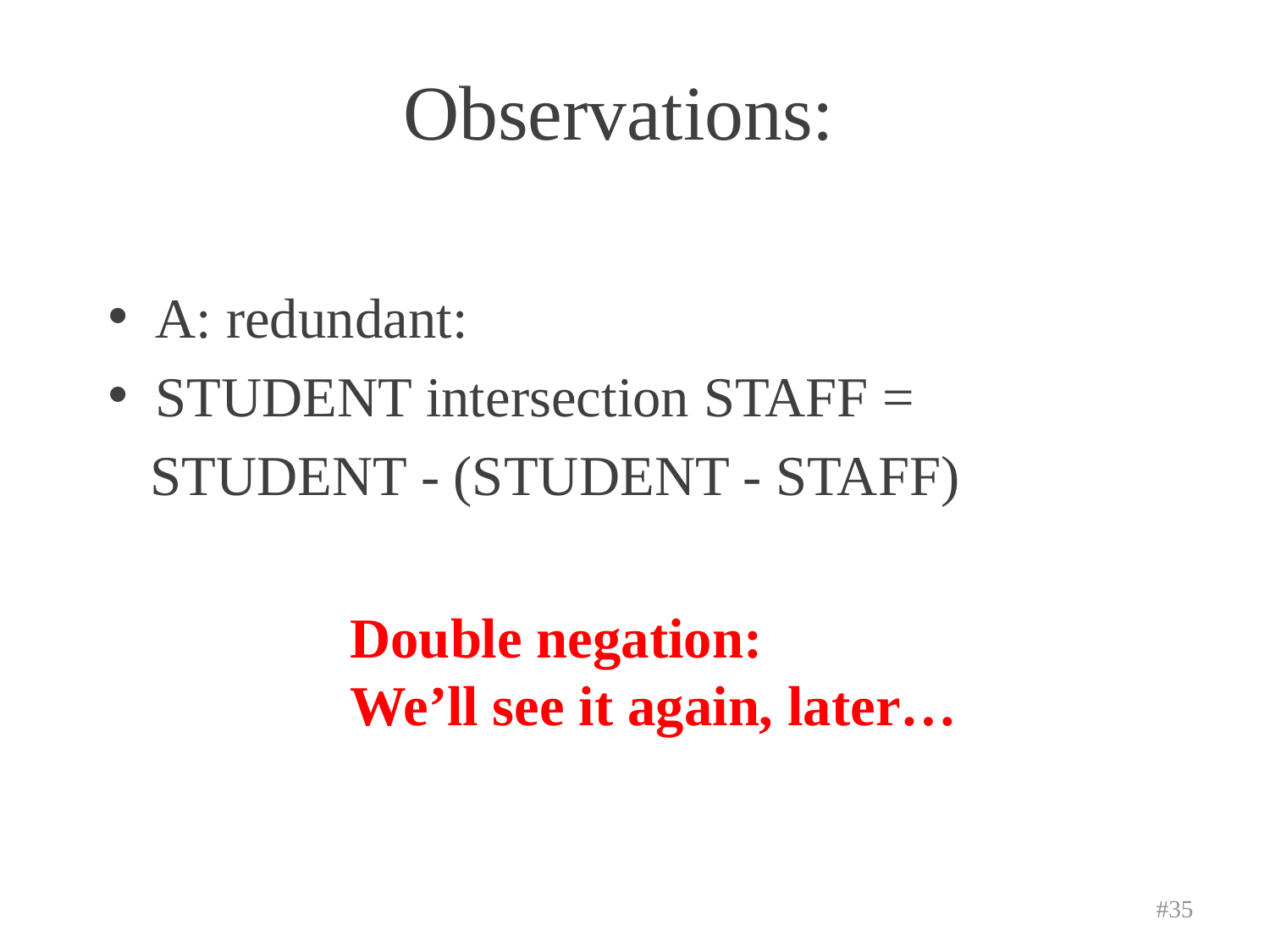

# Observations:
A: redundant:
STUDENT intersection STAFF =
   STUDENT - (STUDENT - STAFF)
Double negation:
We’ll see it again, later…

#35